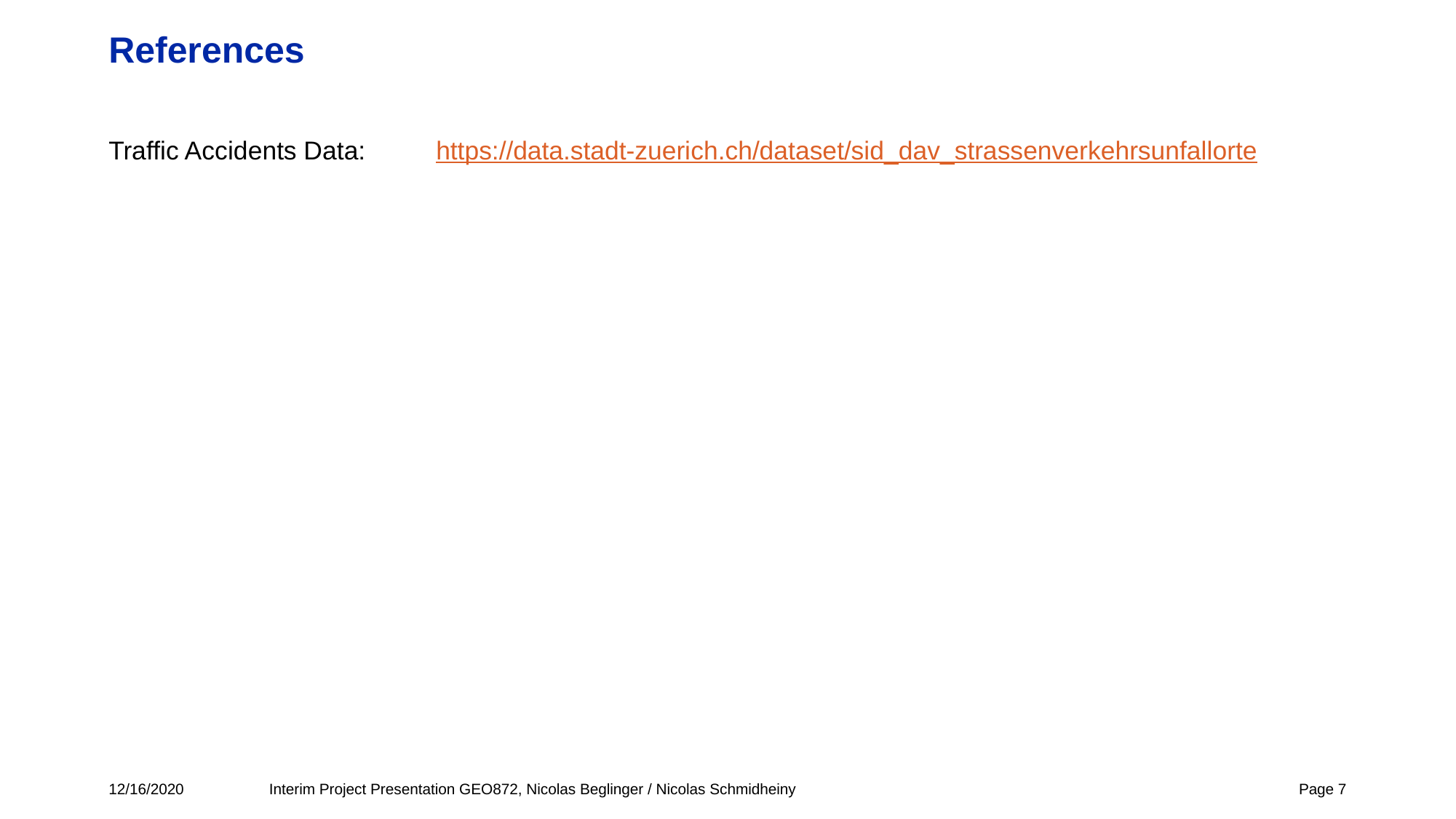

# References
Traffic Accidents Data: 	https://data.stadt-zuerich.ch/dataset/sid_dav_strassenverkehrsunfallorte

12/16/2020
Interim Project Presentation GEO872, Nicolas Beglinger / Nicolas Schmidheiny
Page 7